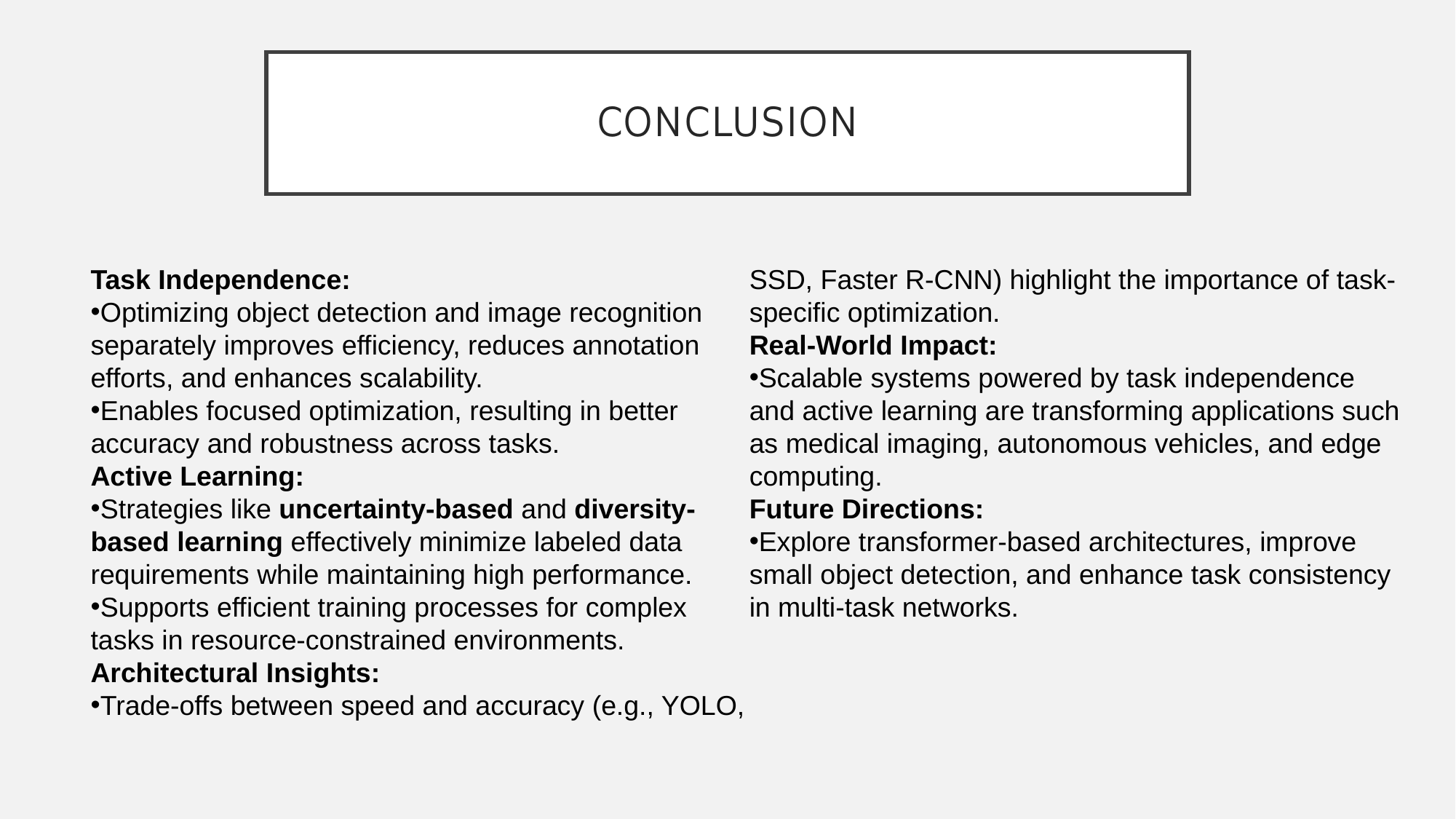

# Conclusion
Task Independence:
Optimizing object detection and image recognition separately improves efficiency, reduces annotation efforts, and enhances scalability.
Enables focused optimization, resulting in better accuracy and robustness across tasks.
Active Learning:
Strategies like uncertainty-based and diversity-based learning effectively minimize labeled data requirements while maintaining high performance.
Supports efficient training processes for complex tasks in resource-constrained environments.
Architectural Insights:
Trade-offs between speed and accuracy (e.g., YOLO, SSD, Faster R-CNN) highlight the importance of task-specific optimization.
Real-World Impact:
Scalable systems powered by task independence and active learning are transforming applications such as medical imaging, autonomous vehicles, and edge computing.
Future Directions:
Explore transformer-based architectures, improve small object detection, and enhance task consistency in multi-task networks.